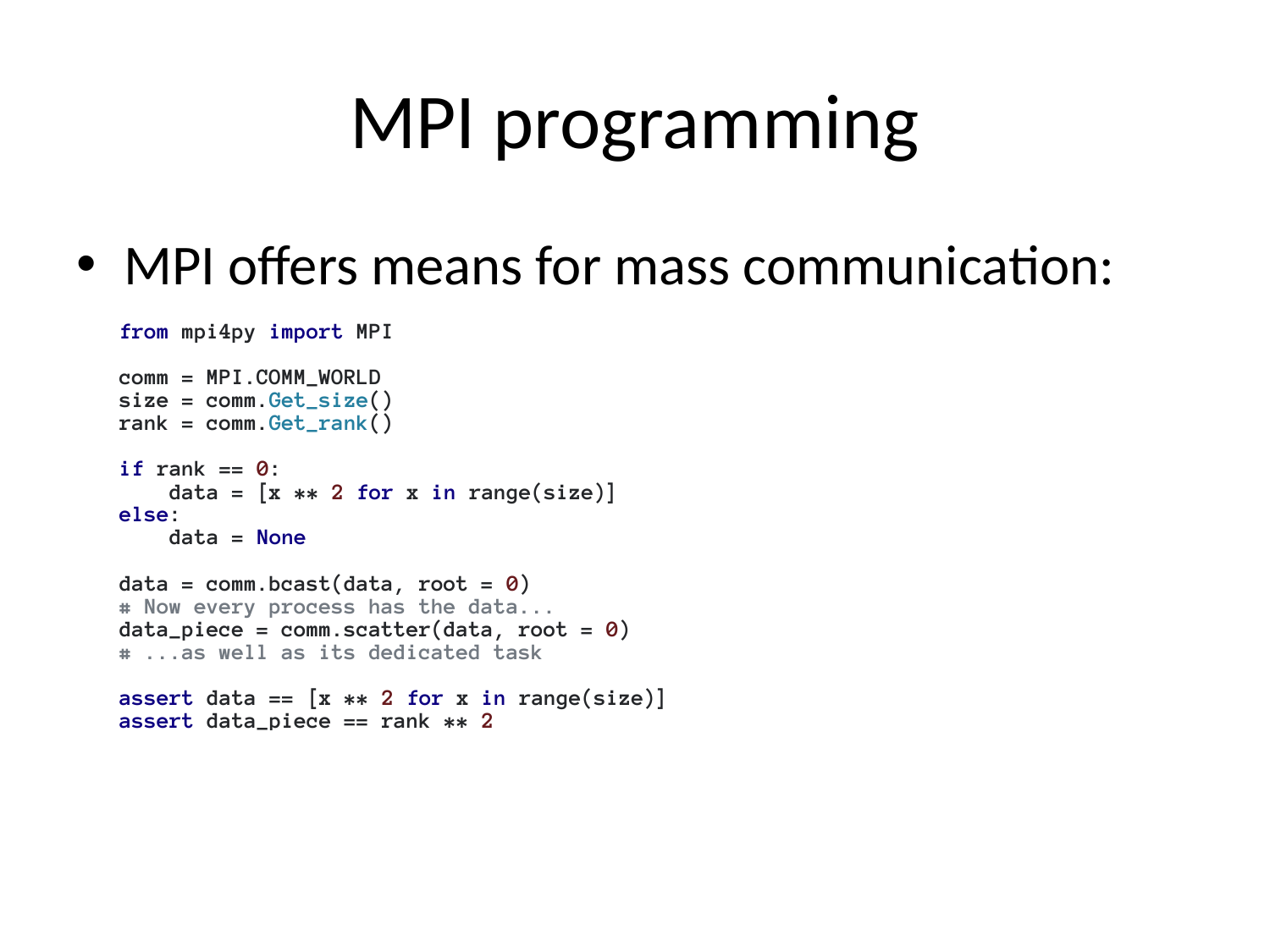

# MPI programming
MPI offers means for mass communication:
| from mpi4py import MPI   comm = MPI.COMM\_WORLD size = comm.Get\_size() rank = comm.Get\_rank()   if rank == 0: data = [x \*\* 2 for x in range(size)] else: data = None   data = comm.bcast(data, root = 0) # Now every process has the data... data\_piece = comm.scatter(data, root = 0) # ...as well as its dedicated task   assert data == [x \*\* 2 for x in range(size)] assert data\_piece == rank \*\* 2 |
| --- |